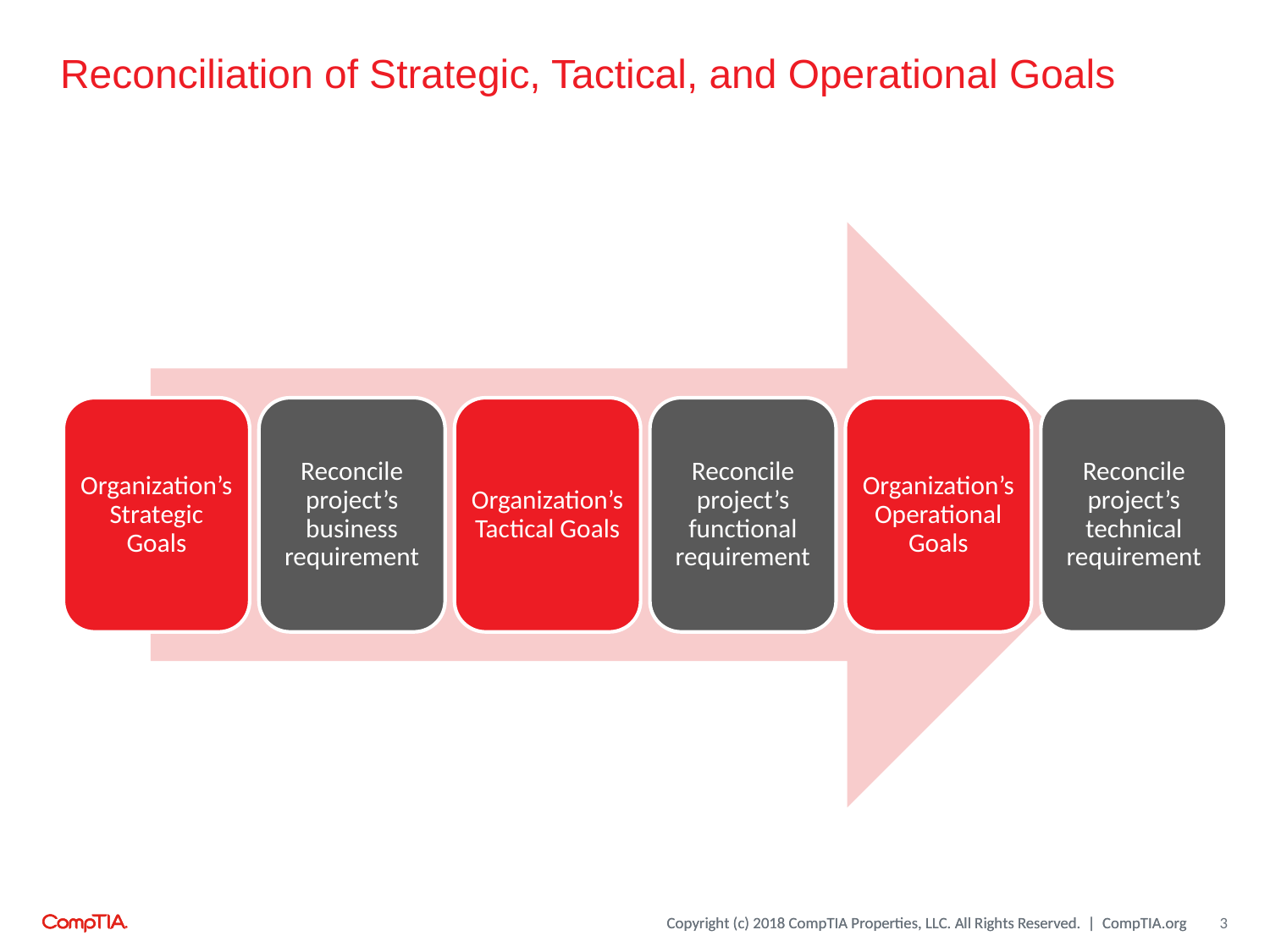

# Reconciliation of Strategic, Tactical, and Operational Goals

Organization’s Strategic Goals
Reconcile project’s business requirement
Organization’s Tactical Goals
Reconcile project’s functional requirement
Organization’s Operational Goals
Reconcile project’s technical requirement
3